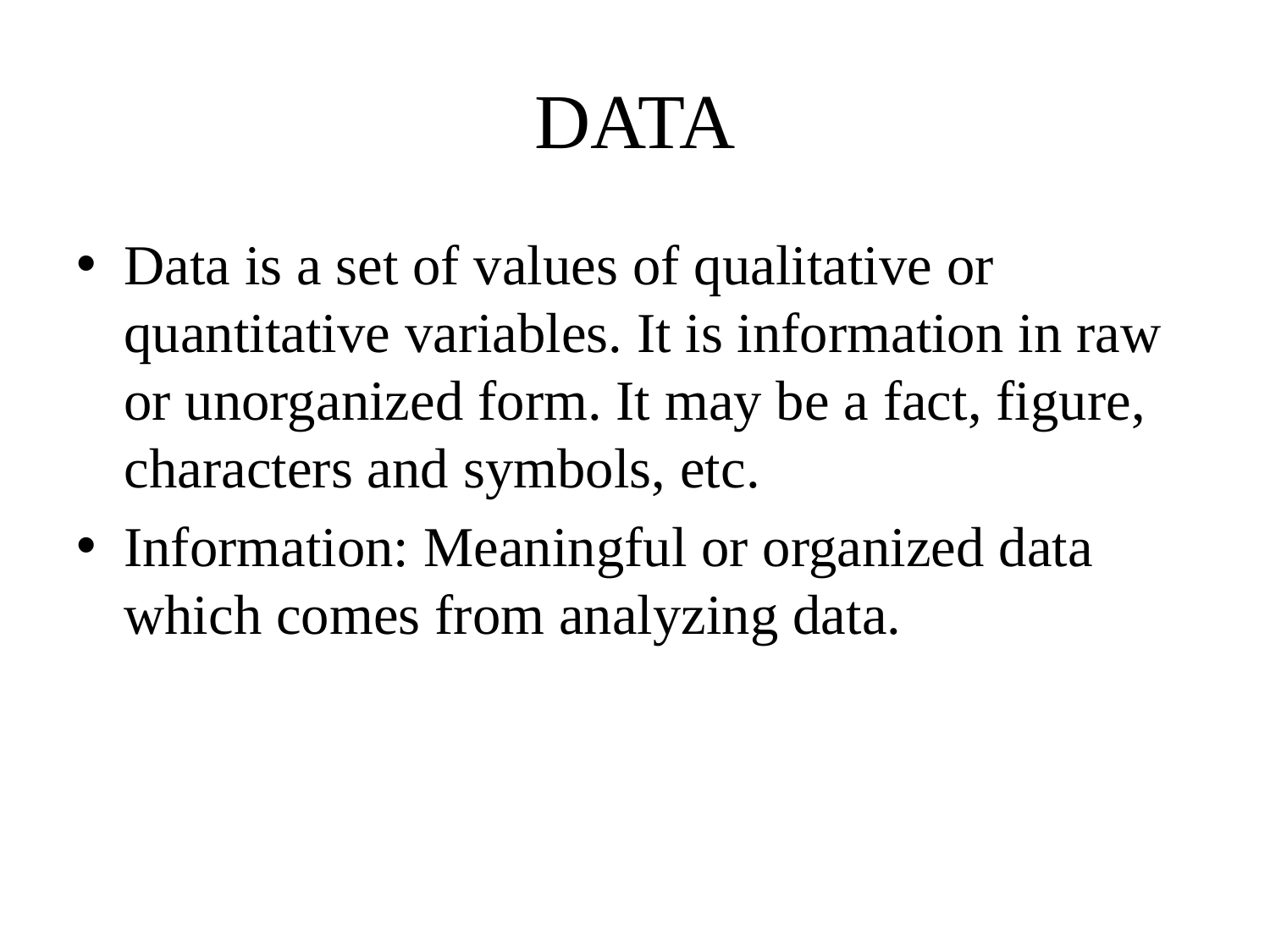

# DATA
Data is a set of values of qualitative or quantitative variables. It is information in raw or unorganized form. It may be a fact, figure, characters and symbols, etc.
Information: Meaningful or organized data which comes from analyzing data.